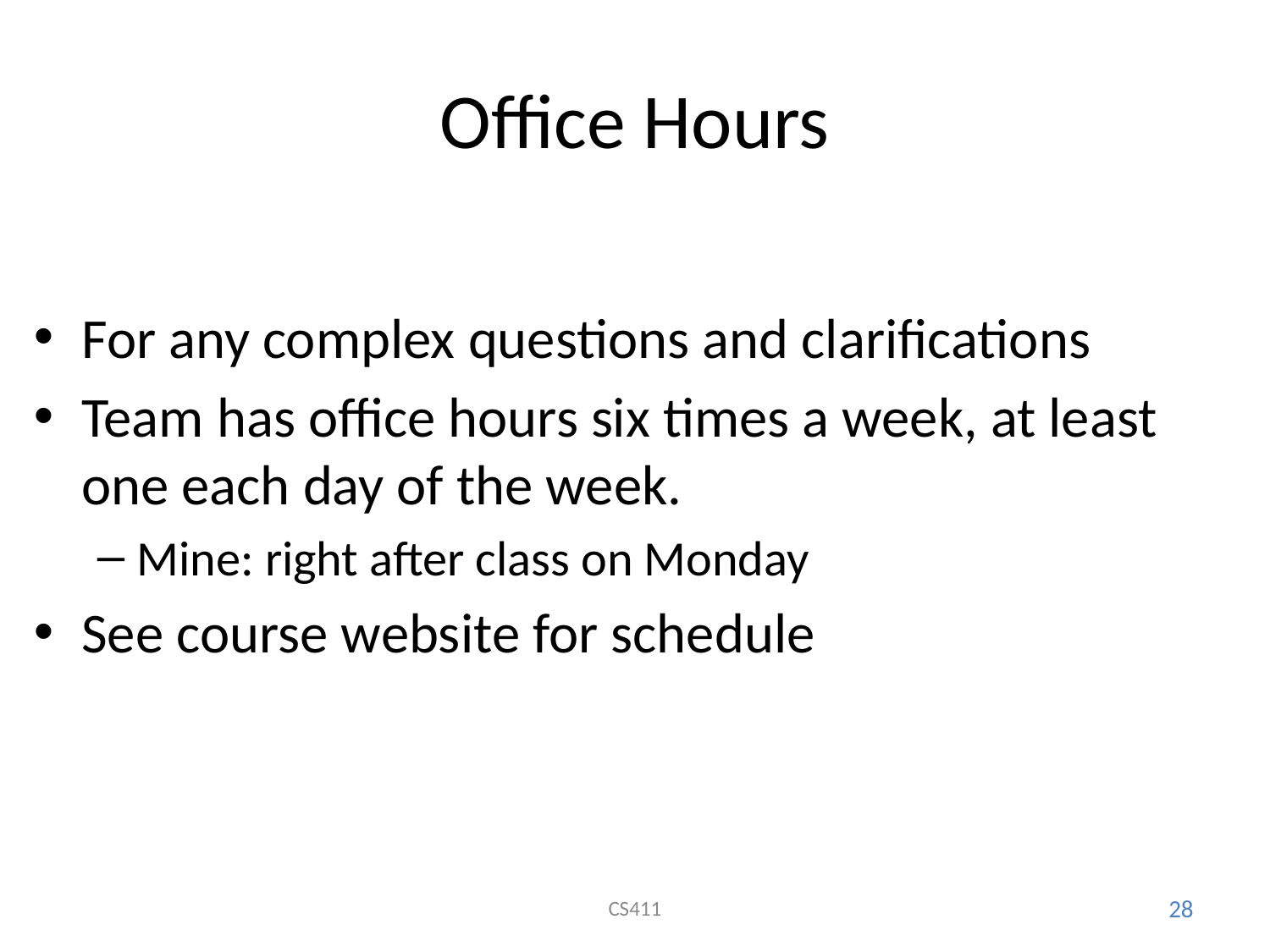

# Office Hours

For any complex questions and clarifications
Team has office hours six times a week, at least one each day of the week.
Mine: right after class on Monday
See course website for schedule

CS411
28